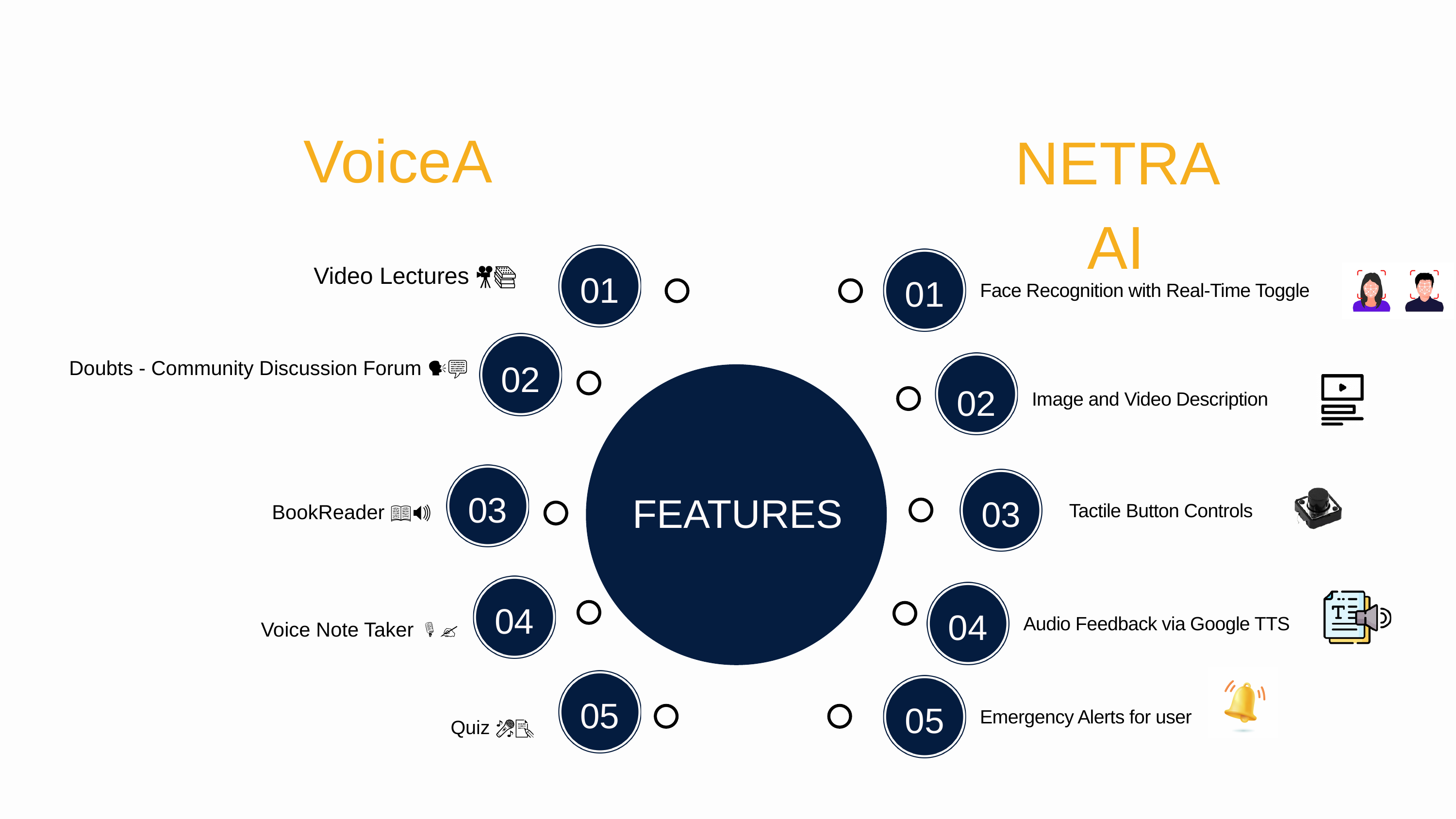

VoiceA
NETRA AI

Video Lectures 🎥📚
01

01
Face Recognition with Real-Time Toggle

02
Doubts - Community Discussion Forum 🗣️💬

02

Image and Video Description

FEATURES
03
03
Tactile Button Controls
BookReader 📖🔊

04
04

Audio Feedback via Google TTS
Voice Note Taker 🎙️✍️

05
05
Emergency Alerts for user

Quiz 🎤📝